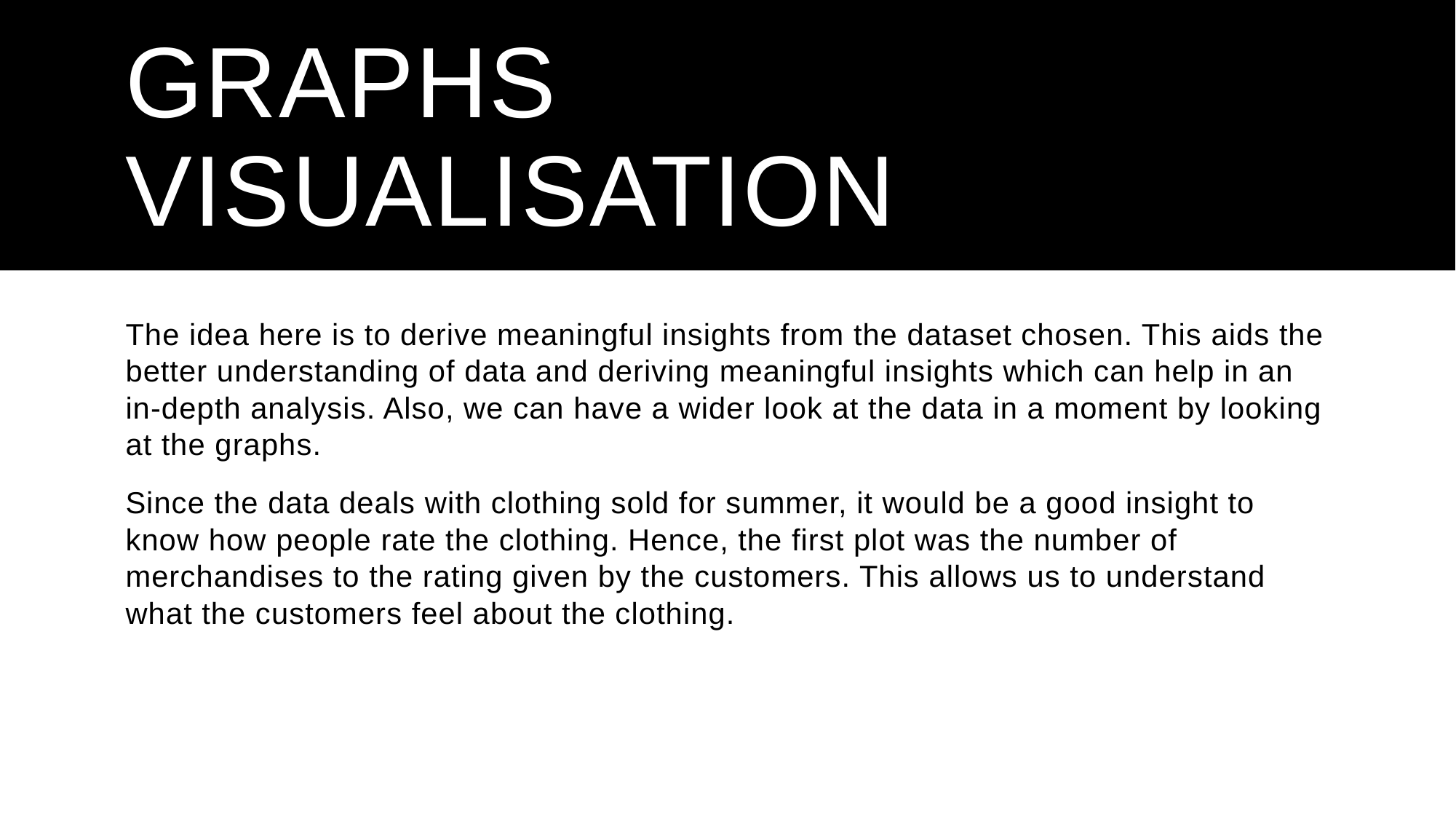

# GRAPHS VISUALISATION
The idea here is to derive meaningful insights from the dataset chosen. This aids the better understanding of data and deriving meaningful insights which can help in an in-depth analysis. Also, we can have a wider look at the data in a moment by looking at the graphs.
Since the data deals with clothing sold for summer, it would be a good insight to know how people rate the clothing. Hence, the first plot was the number of merchandises to the rating given by the customers. This allows us to understand what the customers feel about the clothing.